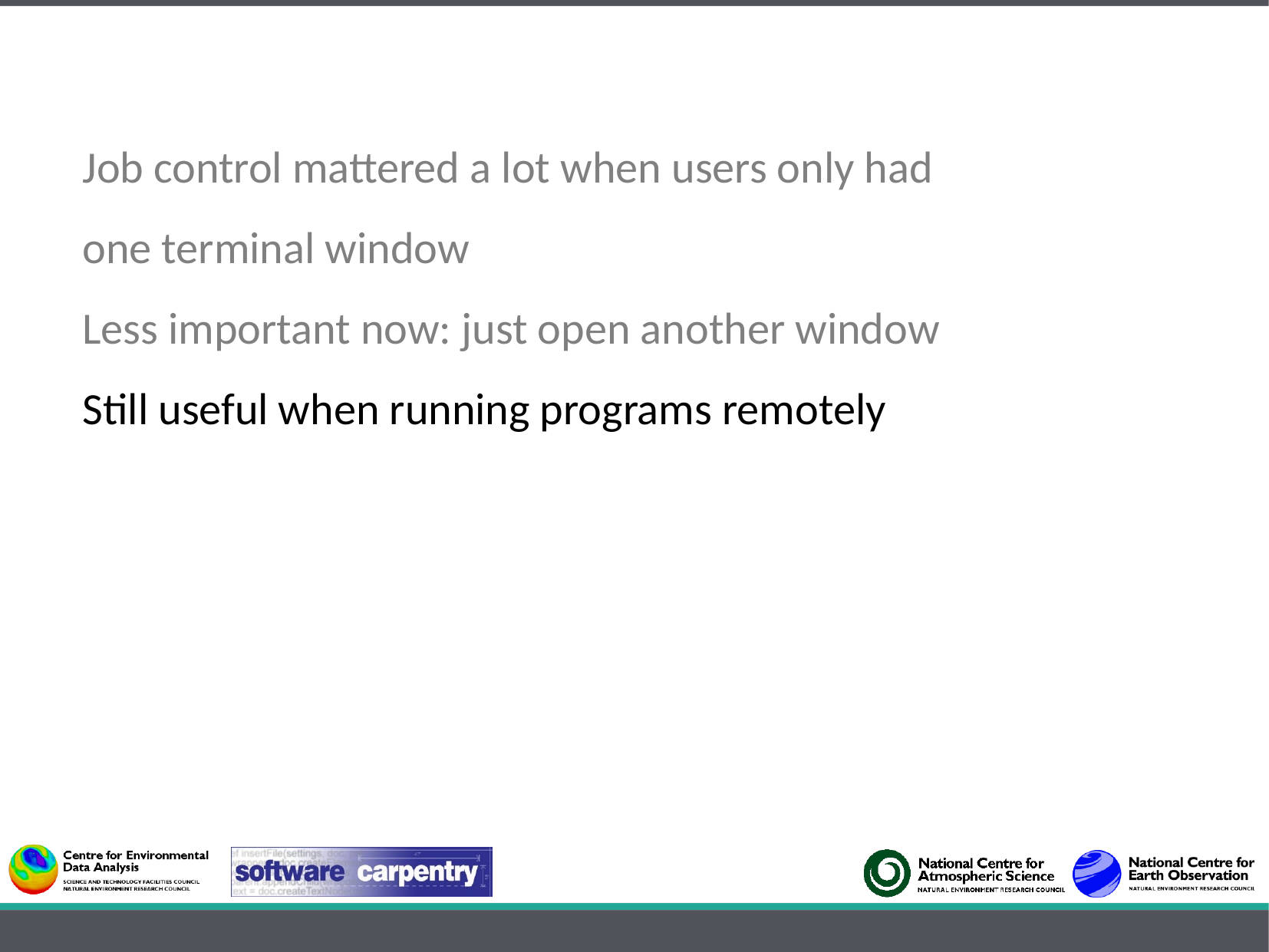

Job control mattered a lot when users only had
one terminal window
Less important now: just open another window
Still useful when running programs remotely